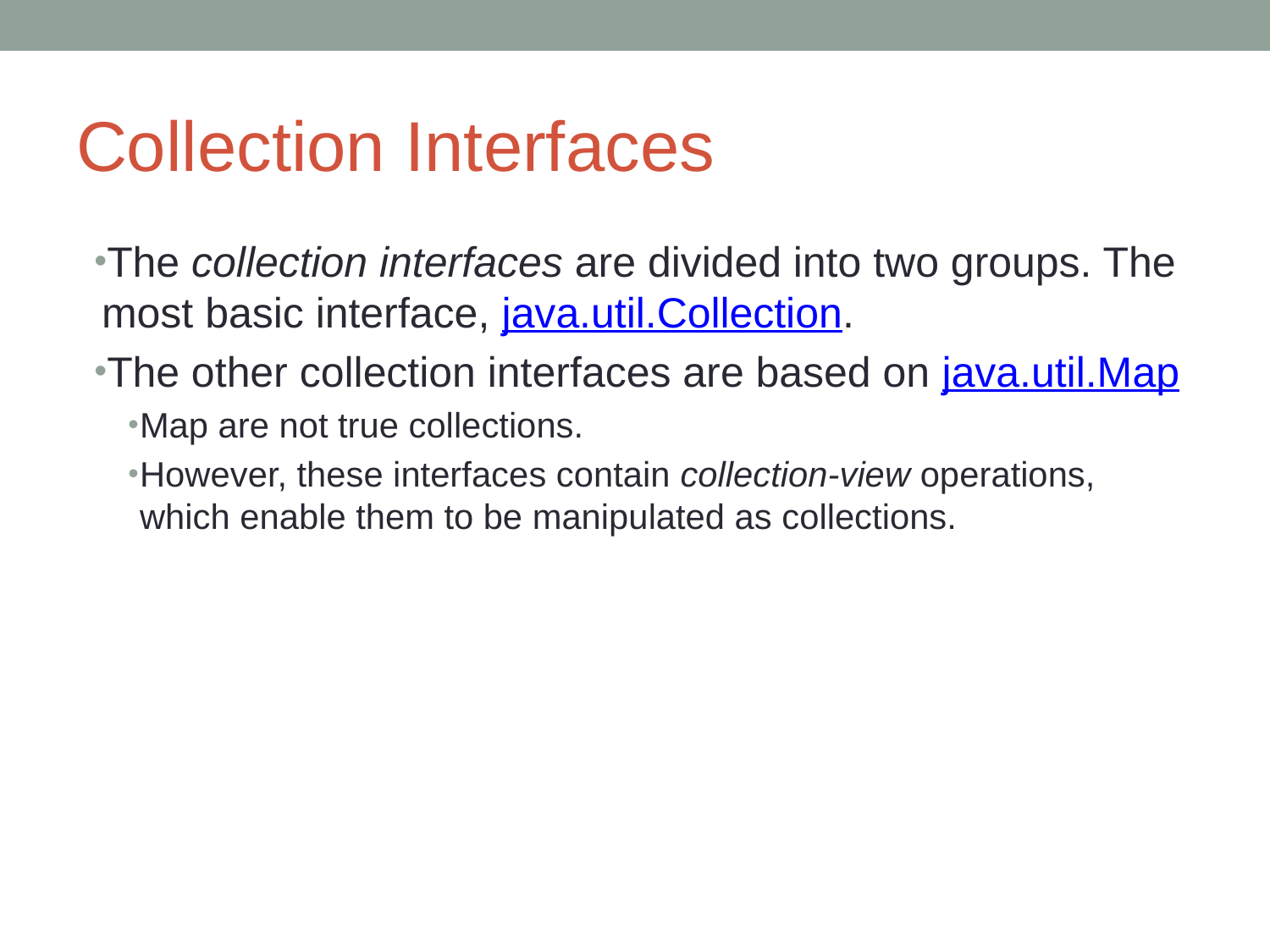

# Collection Interfaces
The collection interfaces are divided into two groups. The most basic interface, java.util.Collection.
The other collection interfaces are based on java.util.Map
Map are not true collections.
However, these interfaces contain collection-view operations, which enable them to be manipulated as collections.